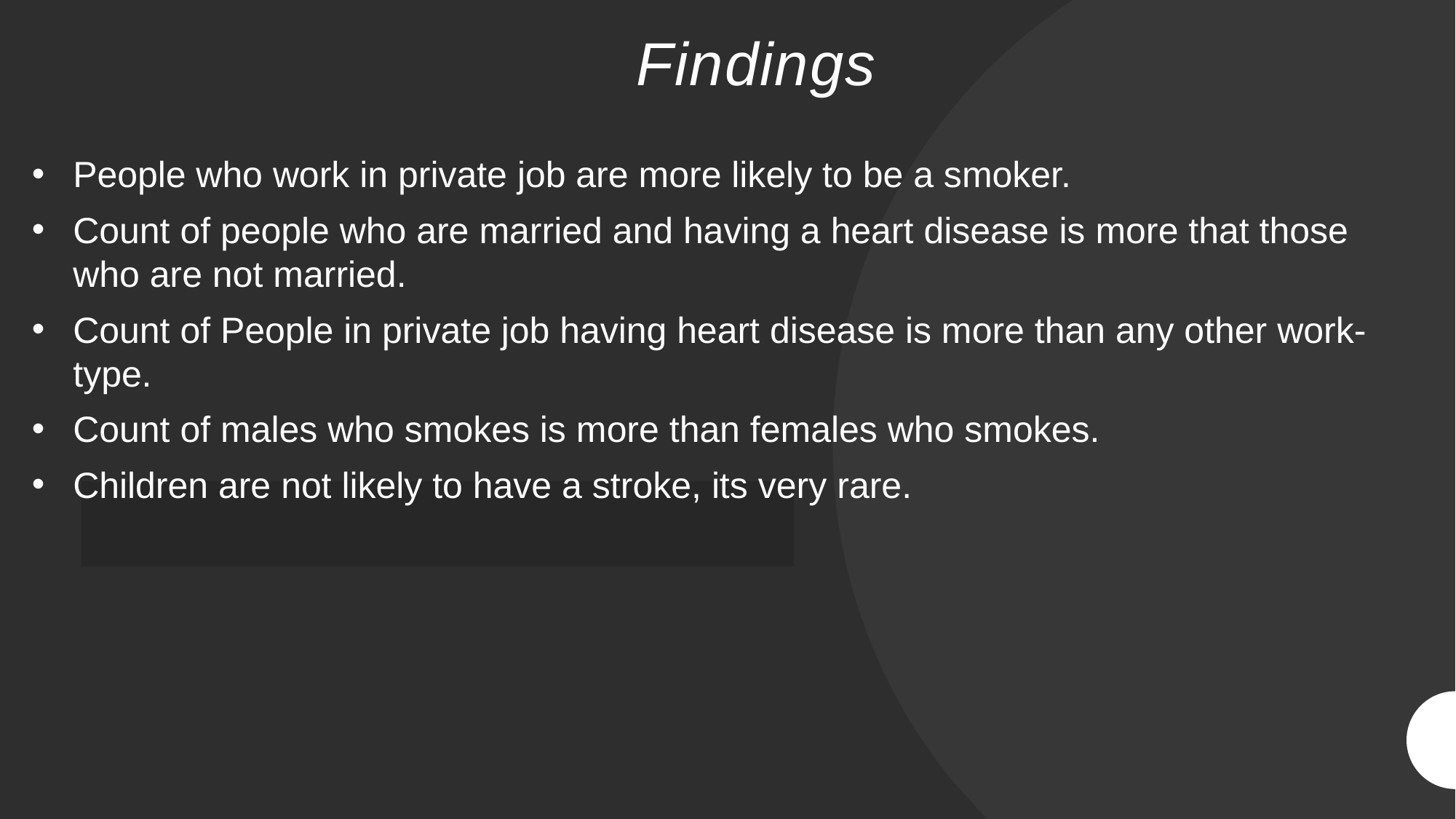

# Findings

People who work in private job are more likely to be a smoker.
Count of people who are married and having a heart disease is more that those who are not married.
Count of People in private job having heart disease is more than any other work-type.
Count of males who smokes is more than females who smokes.
Children are not likely to have a stroke, its very rare.